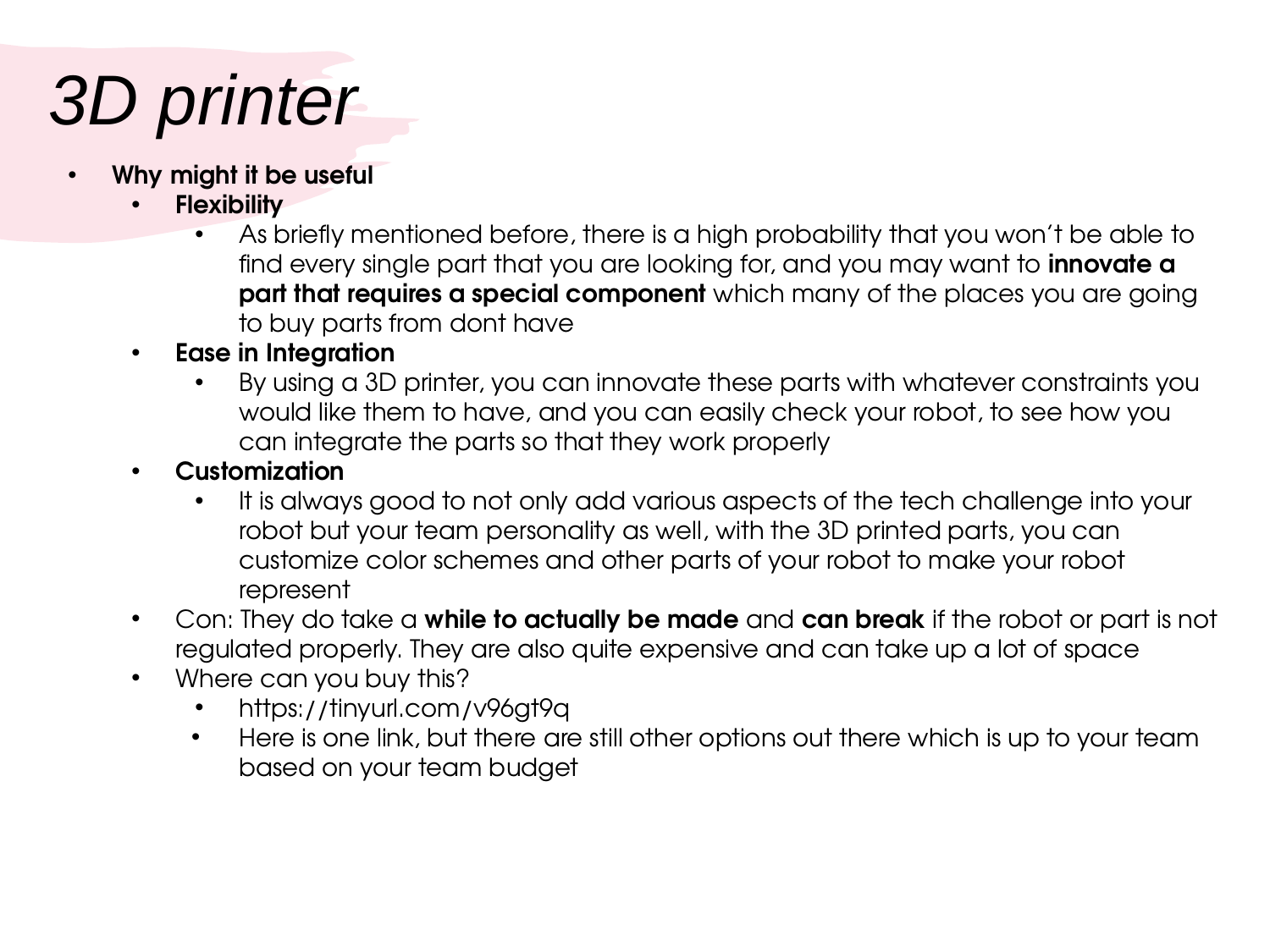

# 3D printer
Why might it be useful
Flexibility
As briefly mentioned before, there is a high probability that you won’t be able to find every single part that you are looking for, and you may want to innovate a part that requires a special component which many of the places you are going to buy parts from dont have
Ease in Integration
By using a 3D printer, you can innovate these parts with whatever constraints you would like them to have, and you can easily check your robot, to see how you can integrate the parts so that they work properly
Customization
It is always good to not only add various aspects of the tech challenge into your robot but your team personality as well, with the 3D printed parts, you can customize color schemes and other parts of your robot to make your robot represent
Con: They do take a while to actually be made and can break if the robot or part is not regulated properly. They are also quite expensive and can take up a lot of space
Where can you buy this?
https://tinyurl.com/v96gt9q
Here is one link, but there are still other options out there which is up to your team based on your team budget